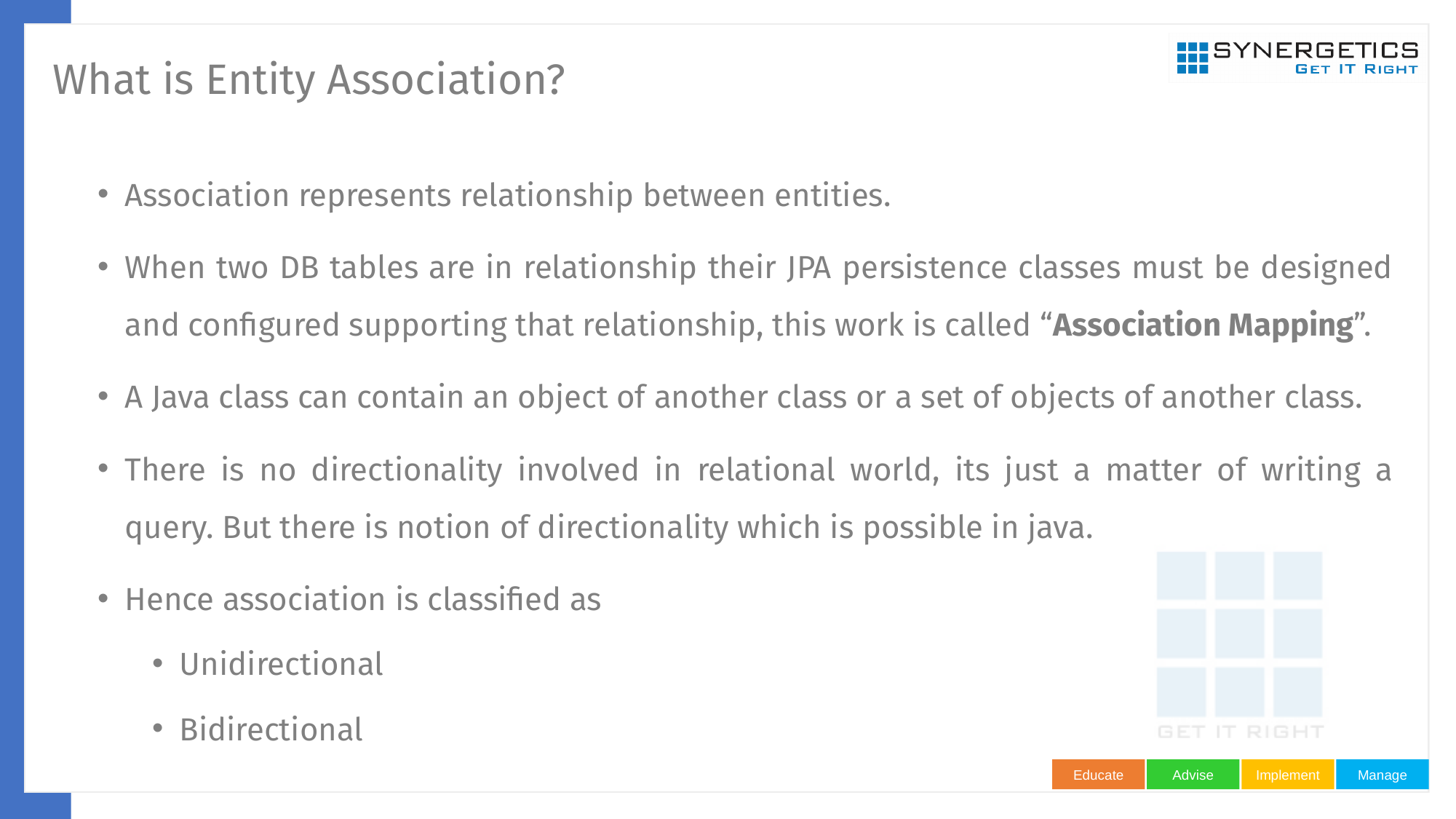

# What is Entity Association?
Association represents relationship between entities.
When two DB tables are in relationship their JPA persistence classes must be designed and configured supporting that relationship, this work is called “Association Mapping”.
A Java class can contain an object of another class or a set of objects of another class.
There is no directionality involved in relational world, its just a matter of writing a query. But there is notion of directionality which is possible in java.
Hence association is classified as
Unidirectional
Bidirectional